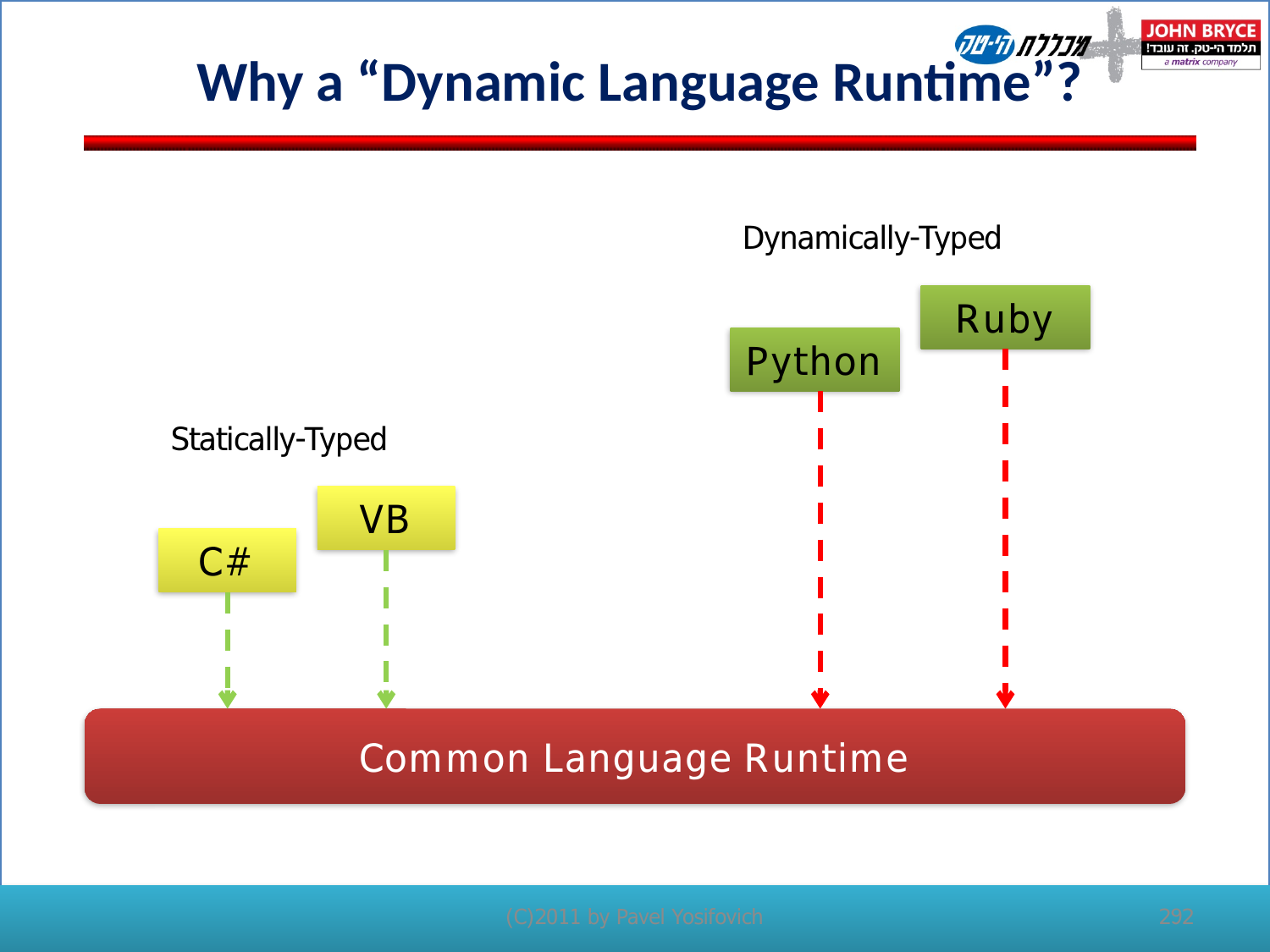

# Why a “Dynamic Language Runtime”?

Dynamically-Typed
Ruby
Python
Statically-Typed
VB
C#
Common Language Runtime
(C)2011 by Pavel Yosifovich
292